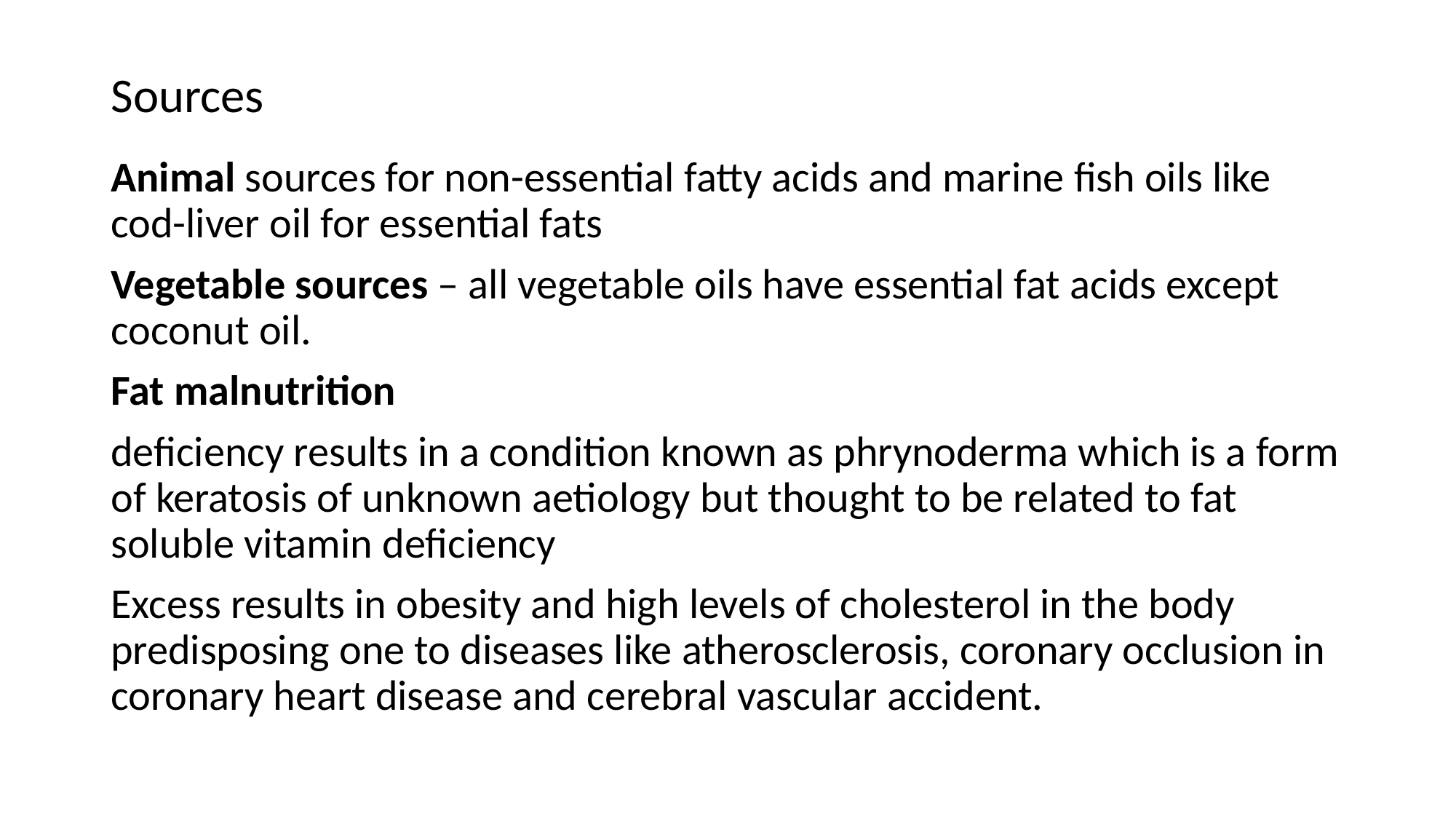

# Sources
Animal sources for non-essential fatty acids and marine fish oils like cod-liver oil for essential fats
Vegetable sources – all vegetable oils have essential fat acids except coconut oil.
Fat malnutrition
deficiency results in a condition known as phrynoderma which is a form of keratosis of unknown aetiology but thought to be related to fat soluble vitamin deficiency
Excess results in obesity and high levels of cholesterol in the body predisposing one to diseases like atherosclerosis, coronary occlusion in coronary heart disease and cerebral vascular accident.